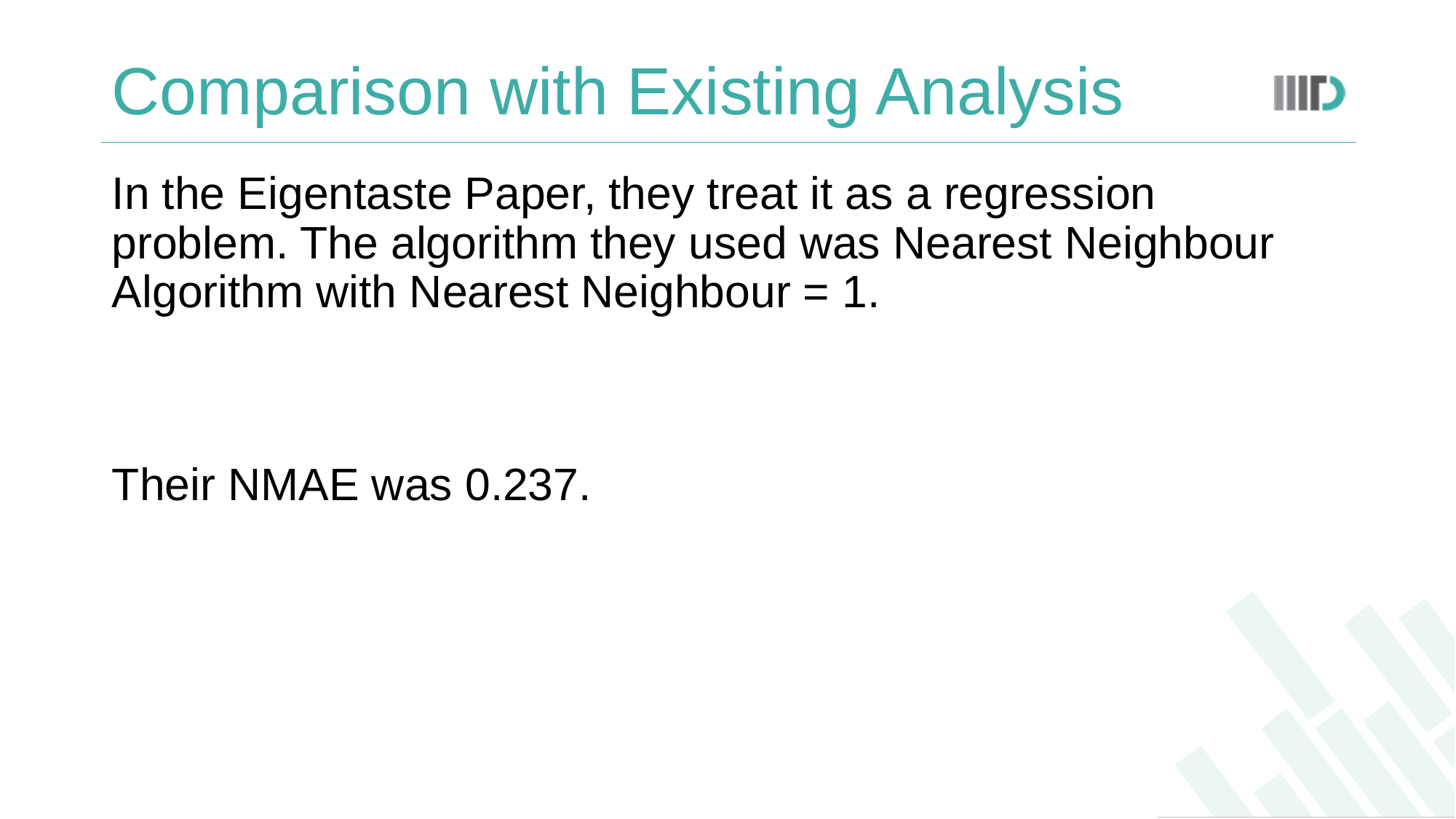

# Comparison with Existing Analysis
In the Eigentaste Paper, they treat it as a regression problem. The algorithm they used was Nearest Neighbour Algorithm with Nearest Neighbour = 1.

Their NMAE was 0.237.